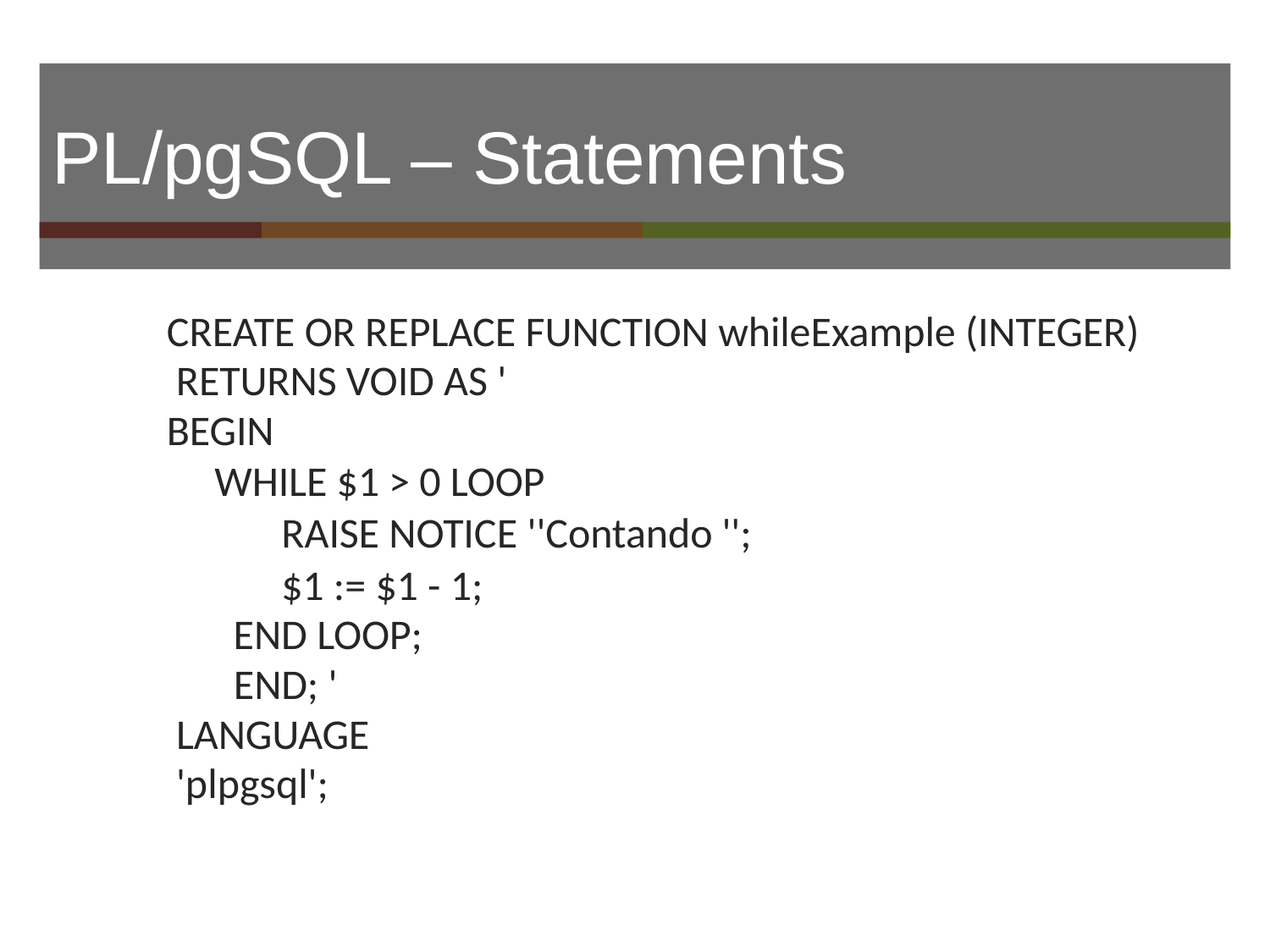

# PL/pgSQL – Statements
CREATE OR REPLACE FUNCTION whileExample (INTEGER)  RETURNS VOID AS '
BEGIN
WHILE $1 > 0 LOOP
RAISE NOTICE ''Contando '';
$1 := $1 - 1;  END LOOP;
END; ' LANGUAGE 'plpgsql';